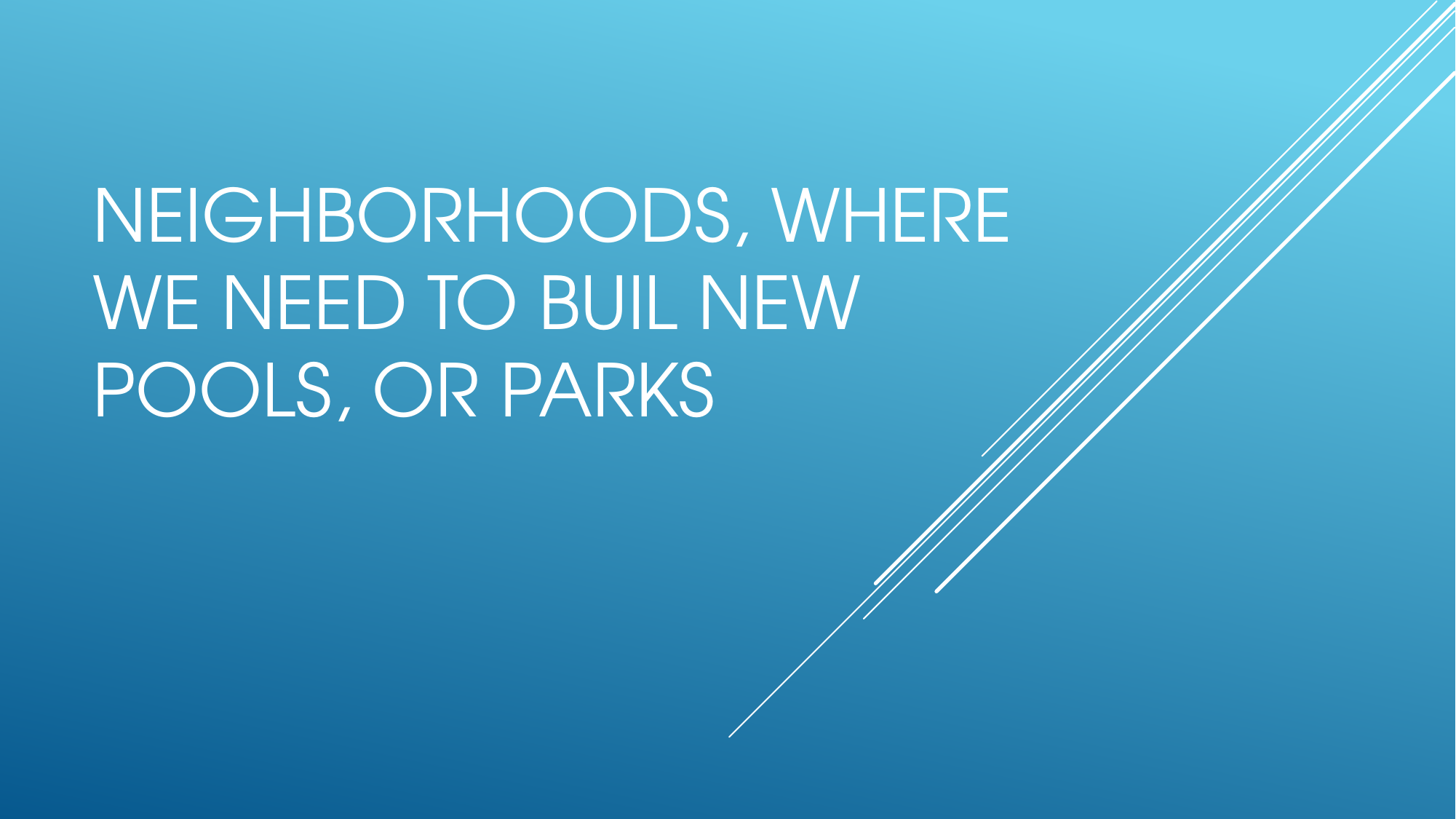

# neighborhoods, where we need to buil new pools, or parks